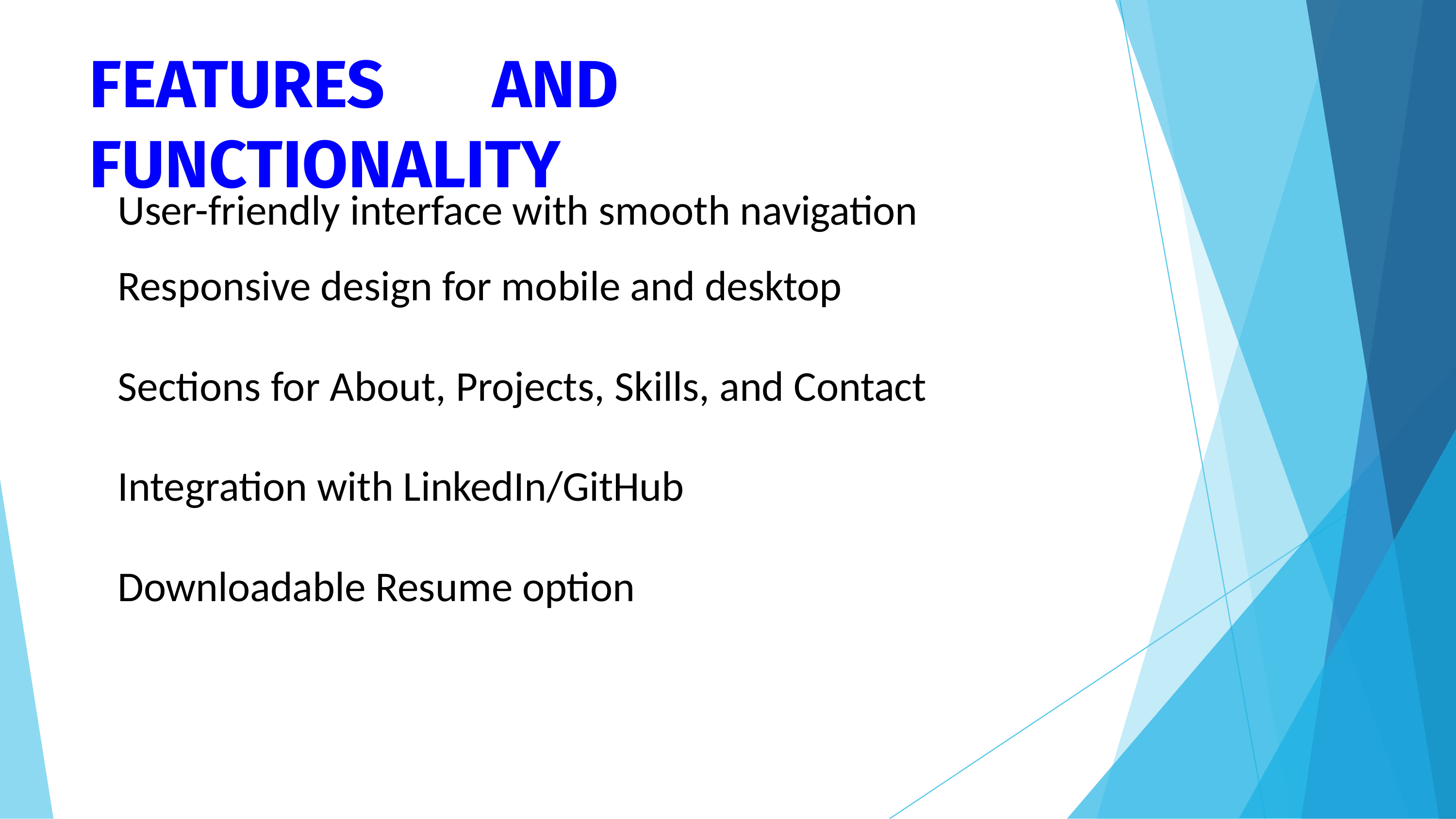

# FEATURES	AND FUNCTIONALITY
User-friendly interface with smooth navigation Responsive design for mobile and desktop
Sections for About, Projects, Skills, and Contact Integration with LinkedIn/GitHub Downloadable Resume option